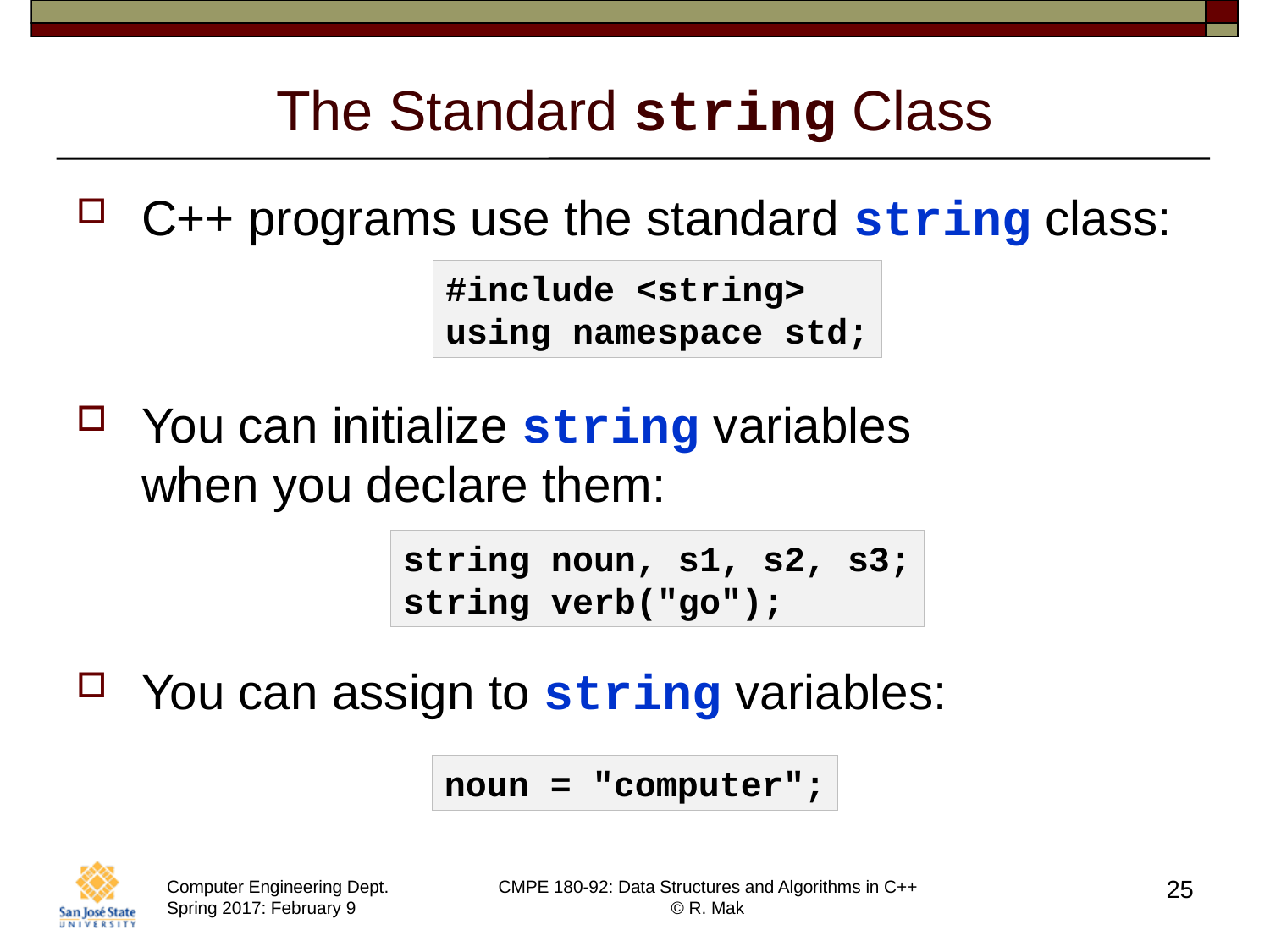

# The Standard string Class
C++ programs use the standard string class:

You can initialize string variables
when you declare them:

You can assign to string variables:
#include <string>
using namespace std;
string noun, s1, s2, s3;
string verb("go");
noun = "computer";
25